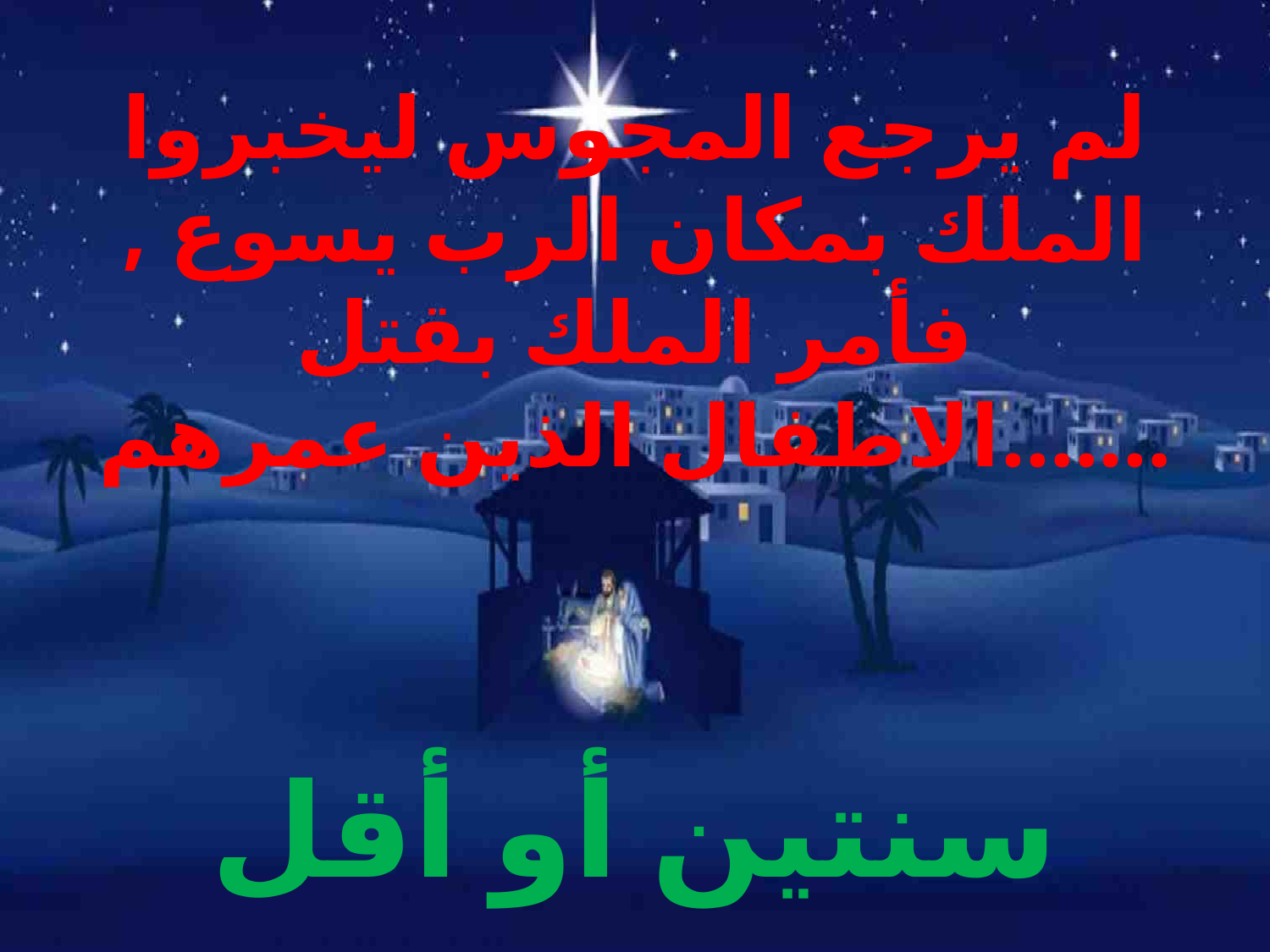

# لم يرجع المجوس ليخبروا الملك بمكان الرب يسوع , فأمر الملك بقتل …….الاطفال الذين عمرهم

سنتين أو أقل